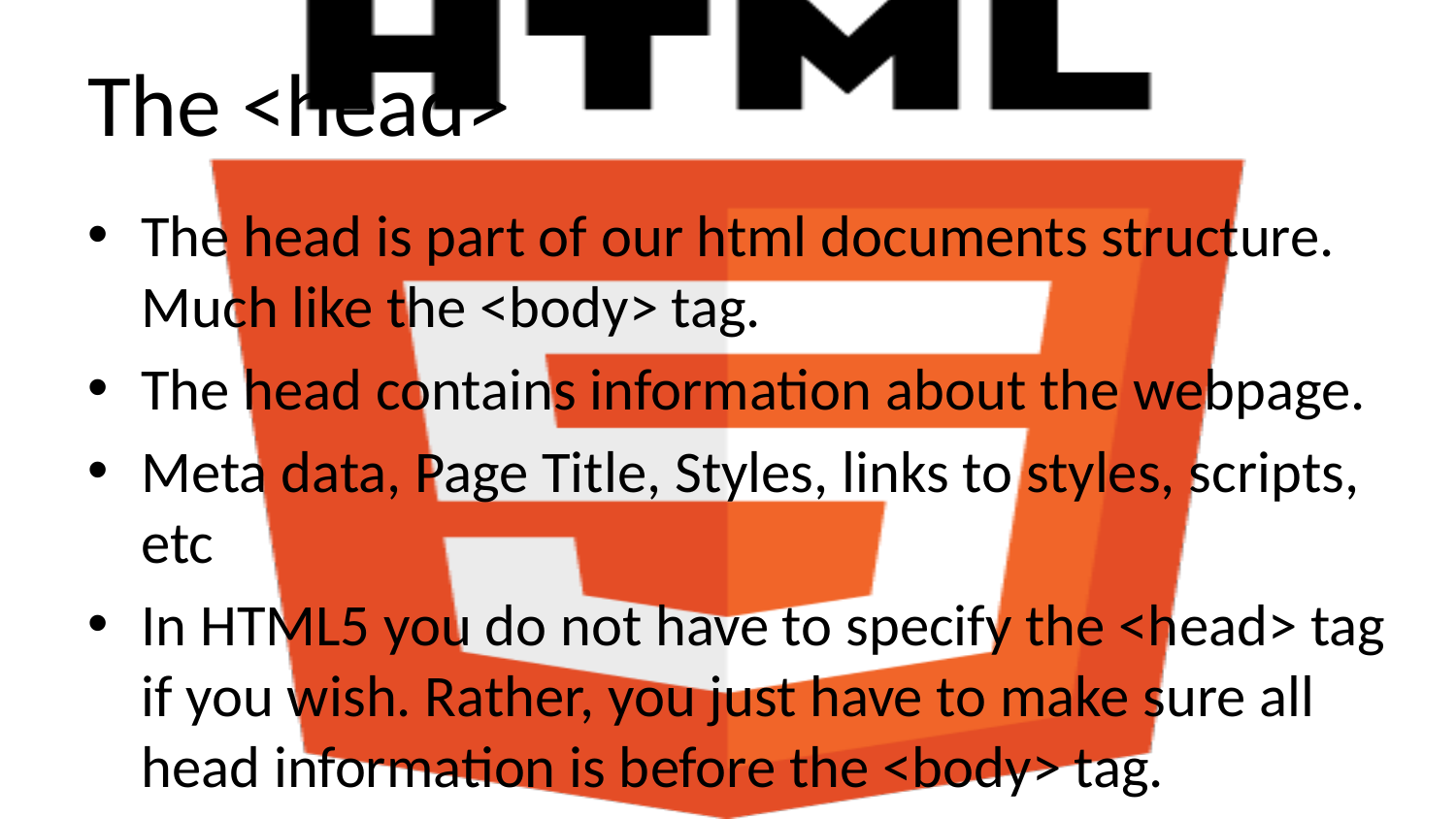

# The <head>
The head is part of our html documents structure. Much like the <body> tag.
The head contains information about the webpage.
Meta data, Page Title, Styles, links to styles, scripts, etc
In HTML5 you do not have to specify the <head> tag if you wish. Rather, you just have to make sure all head information is before the <body> tag.